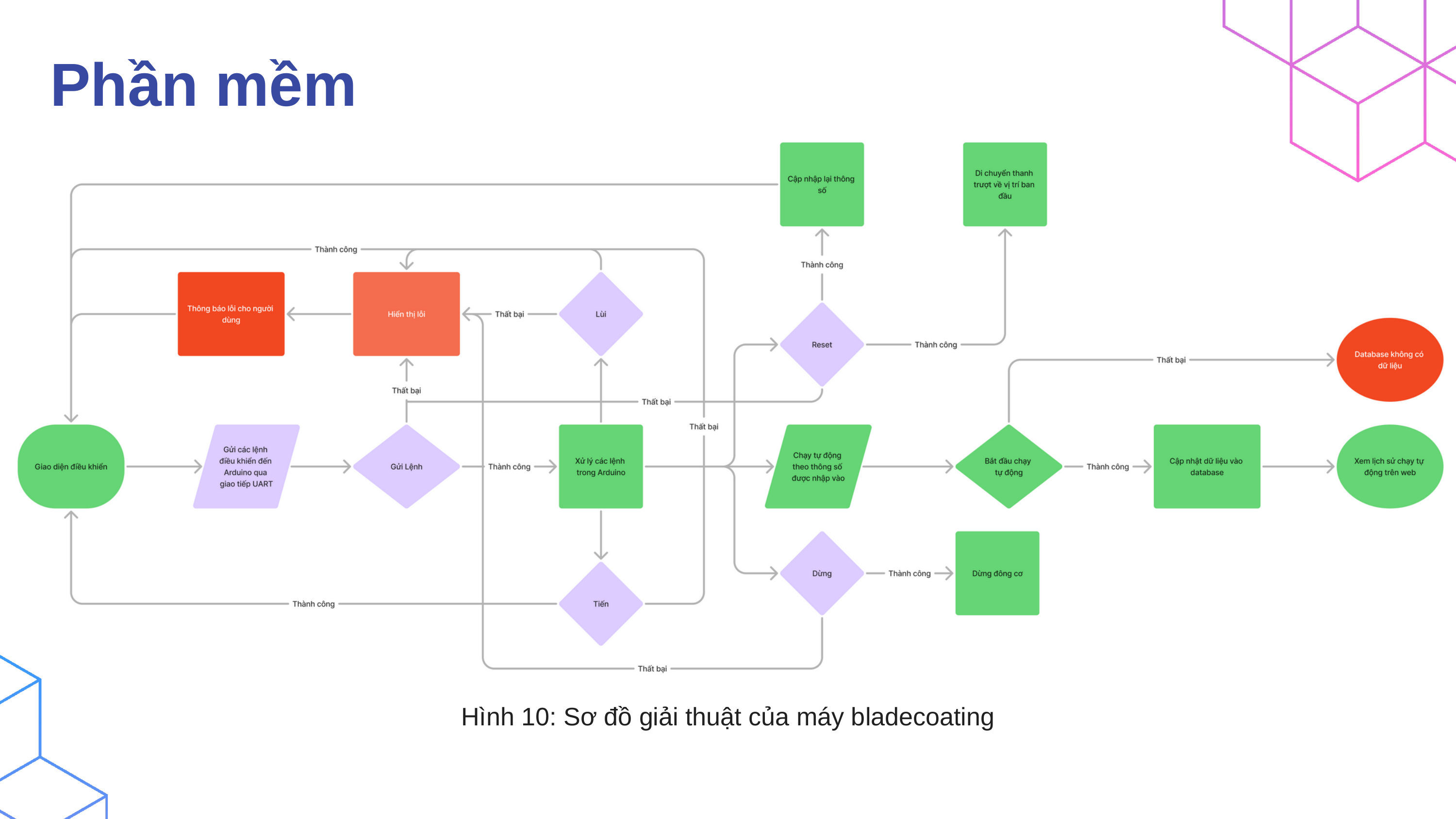

Phần mềm

Hình 10: Sơ đồ giải thuật của máy bladecoating